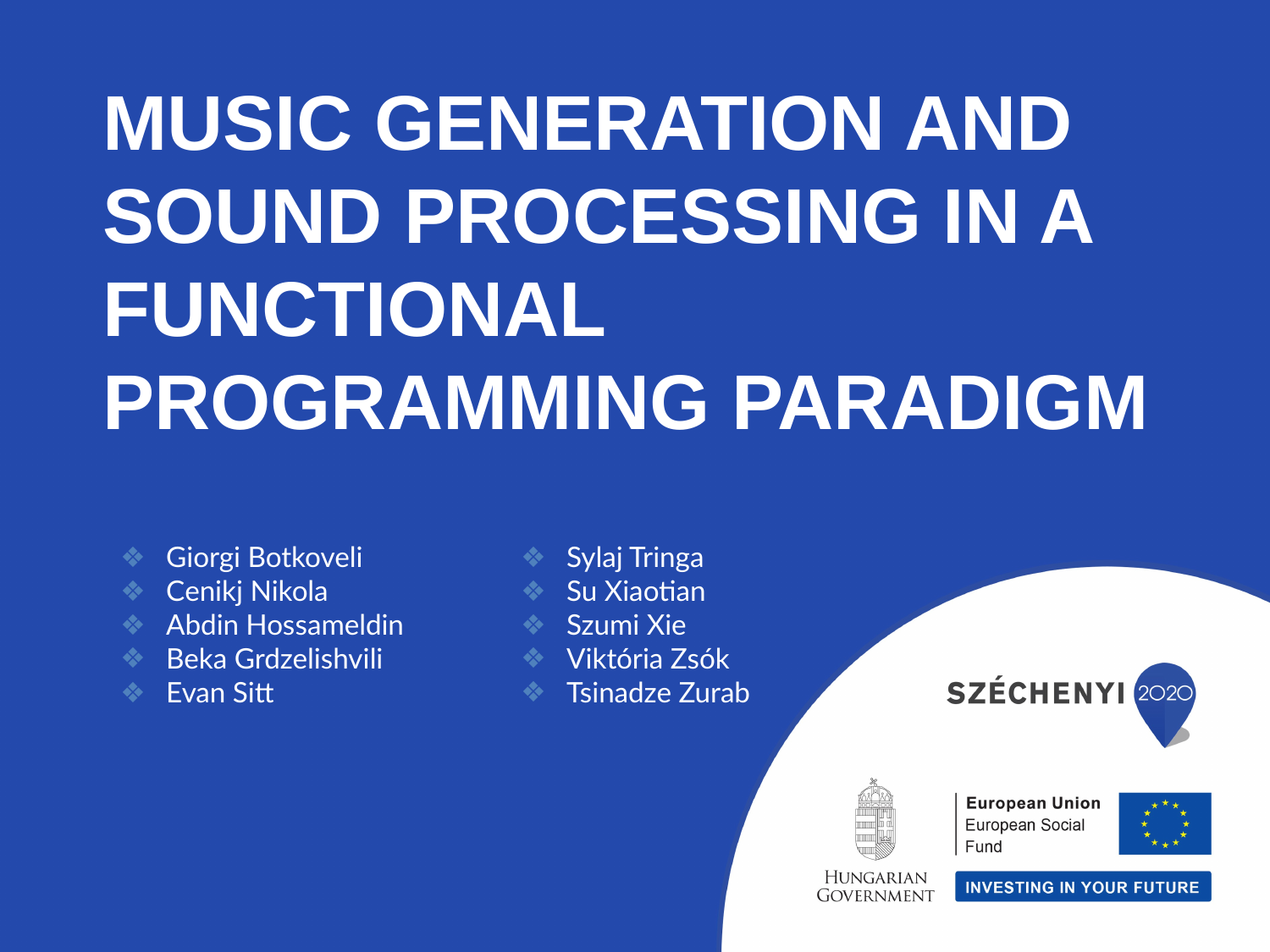

# Music Generation and Sound Processing in a Functional Programming Paradigm
Sylaj Tringa
Su Xiaotian
Szumi Xie
Viktória Zsók
Tsinadze Zurab
Giorgi Botkoveli
Cenikj Nikola
Abdin Hossameldin
Beka Grdzelishvili
Evan Sitt